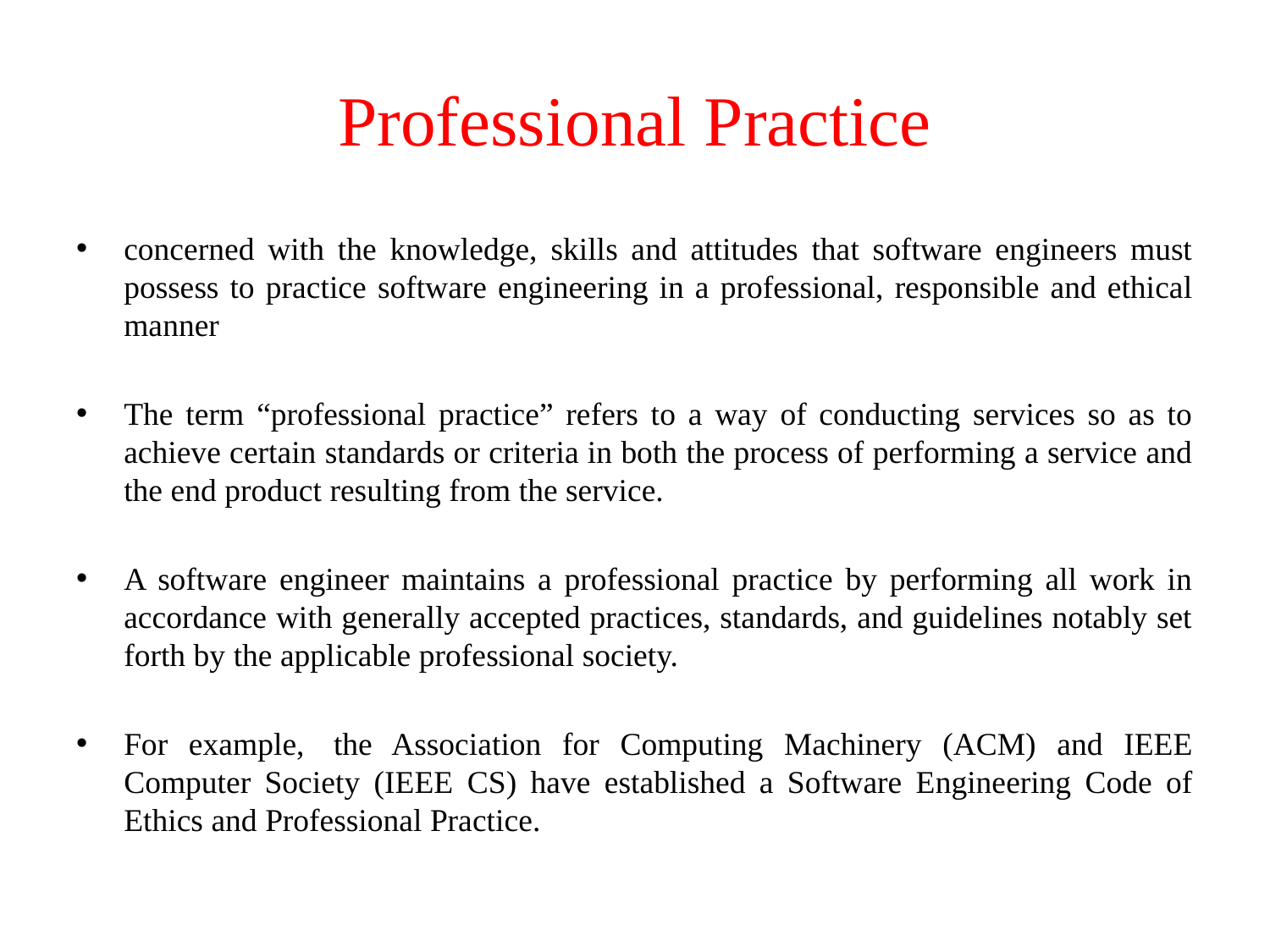

# Professional Practice
concerned with the knowledge, skills and attitudes that software engineers must possess to practice software engineering in a professional, responsible and ethical manner

The term “professional practice” refers to a way of conducting services so as to achieve certain standards or criteria in both the process of performing a service and the end product resulting from the service.

A software engineer maintains a professional practice by performing all work in accordance with generally accepted practices, standards, and guidelines notably set forth by the applicable professional society.

For example,  the Association for Computing Machinery (ACM) and IEEE Computer Society (IEEE CS) have established a Software Engineering Code of Ethics and Professional Practice.